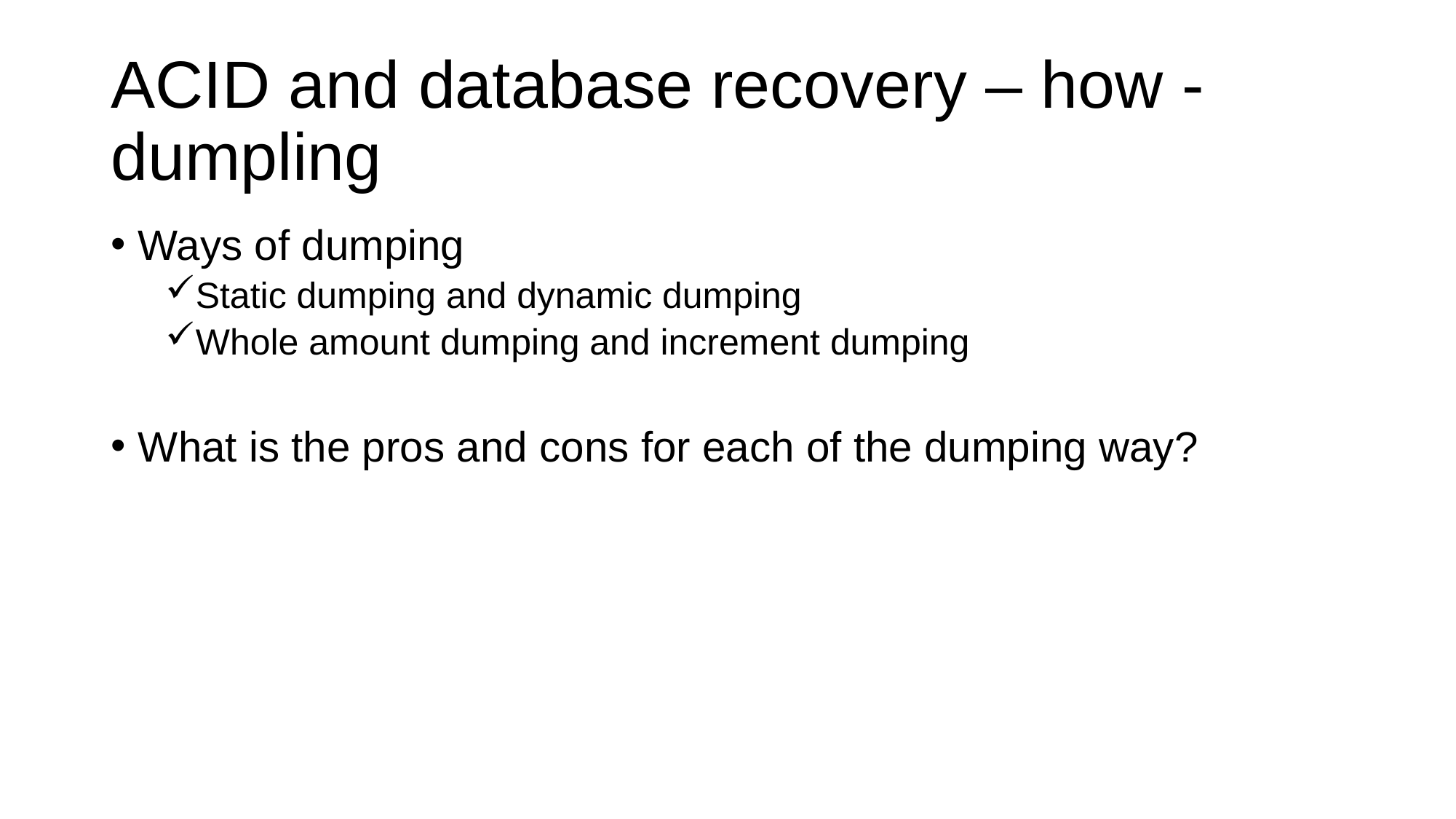

# ACID and database recovery – how -dumpling
Ways of dumping
Static dumping and dynamic dumping
Whole amount dumping and increment dumping

What is the pros and cons for each of the dumping way?